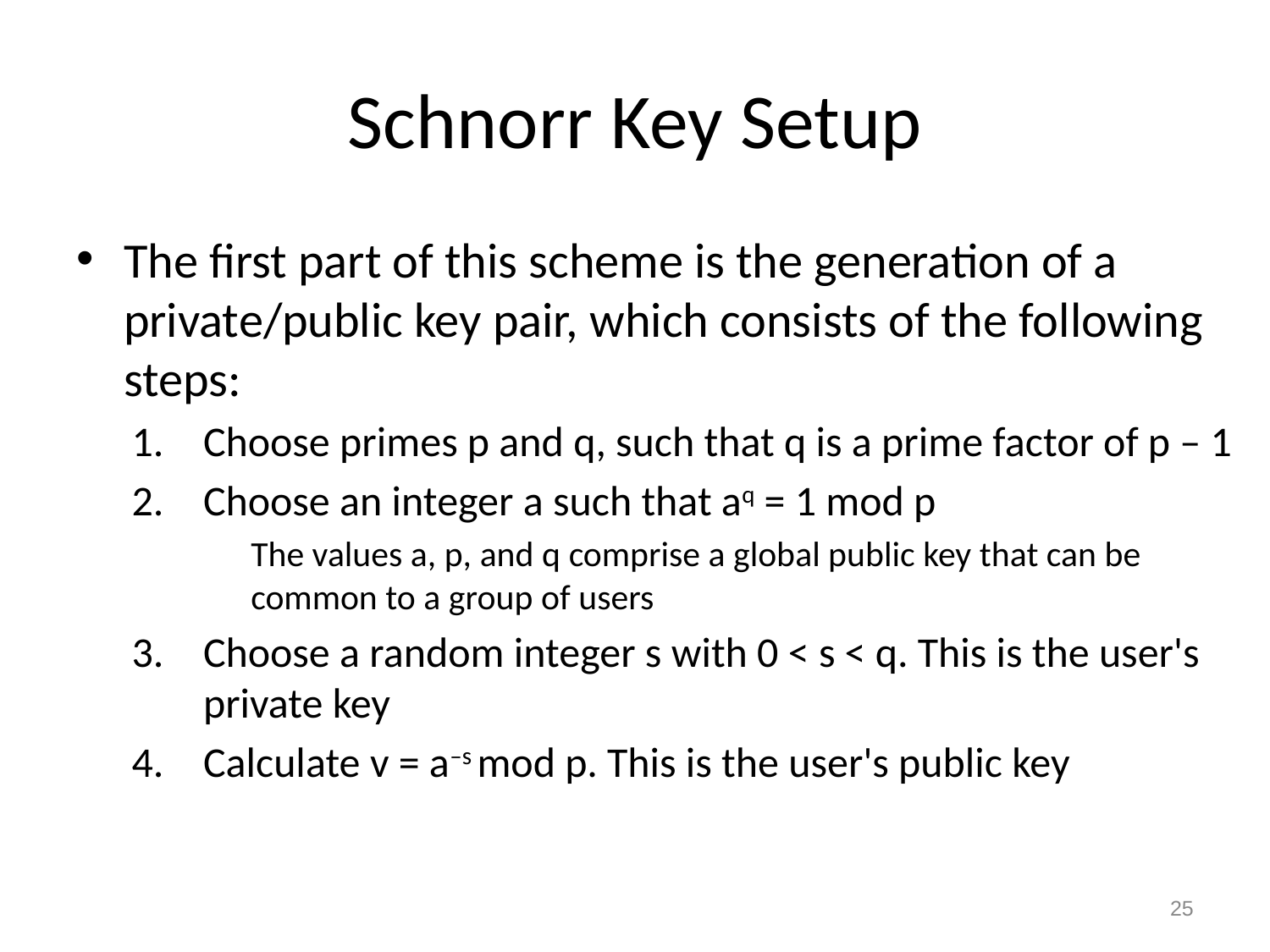

# Schnorr Key Setup
The first part of this scheme is the generation of a private/public key pair, which consists of the following steps:
Choose primes p and q, such that q is a prime factor of p – 1
Choose an integer a such that aq = 1 mod p
The values a, p, and q comprise a global public key that can be common to a group of users
Choose a random integer s with 0 < s < q. This is the user's private key
Calculate v = a–s mod p. This is the user's public key

25